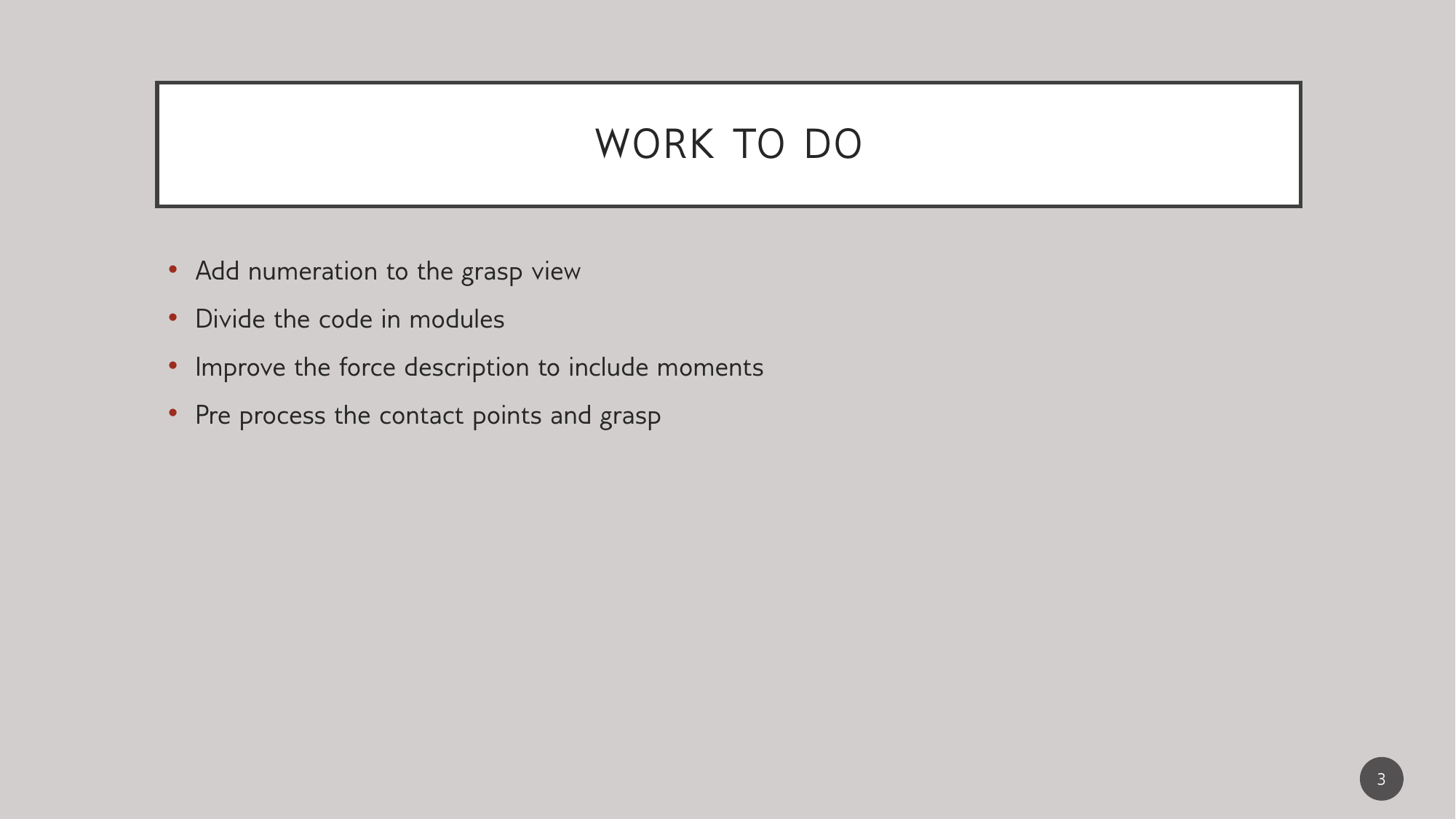

# WORK TO DO
Add numeration to the grasp view
Divide the code in modules
Improve the force description to include moments
Pre process the contact points and grasp

3